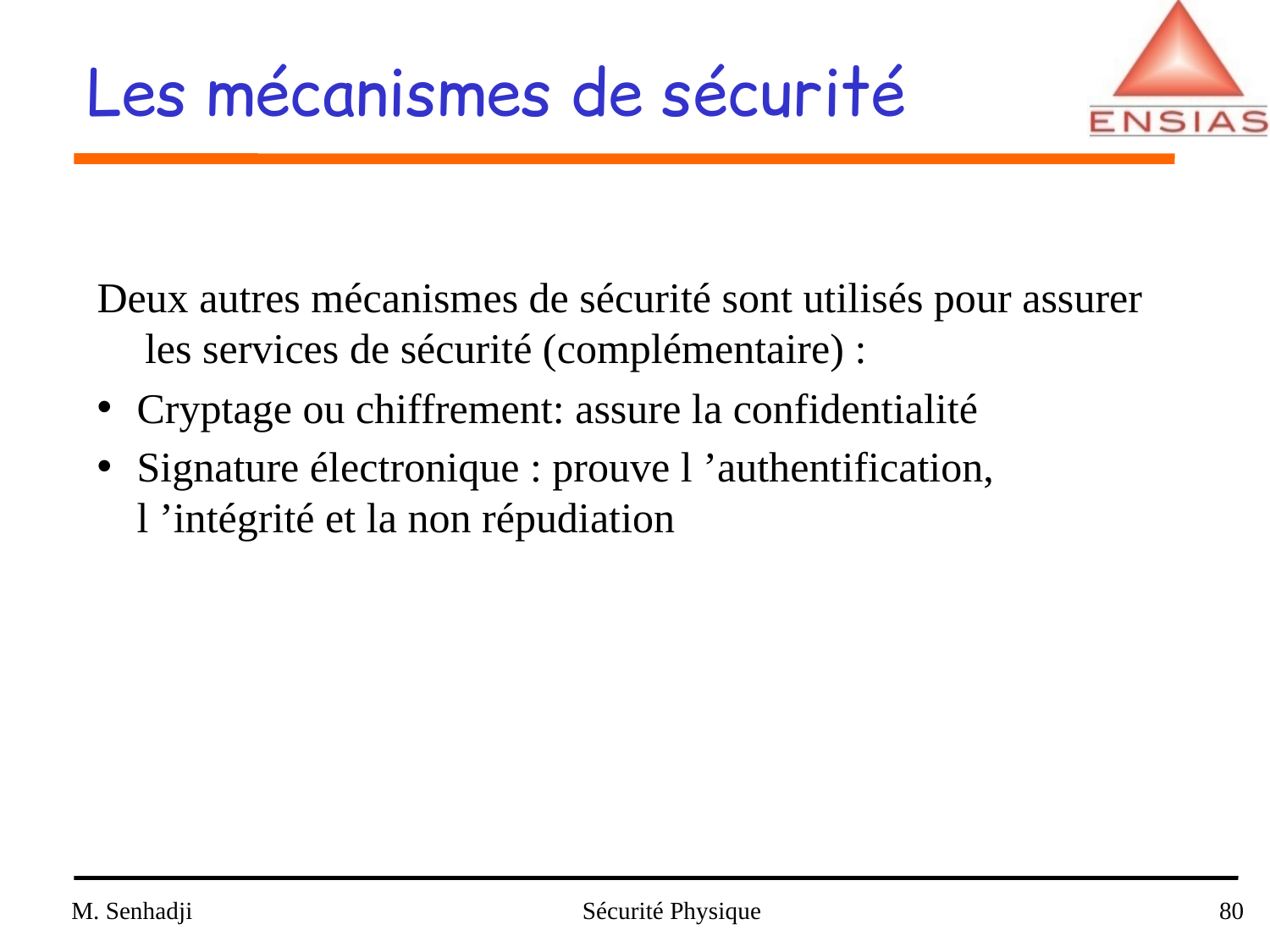

# Les mécanismes de sécurité
Deux autres mécanismes de sécurité sont utilisés pour assurer les services de sécurité (complémentaire) :
Cryptage ou chiffrement: assure la confidentialité
Signature électronique : prouve l ’authentification,  l ’intégrité et la non répudiation